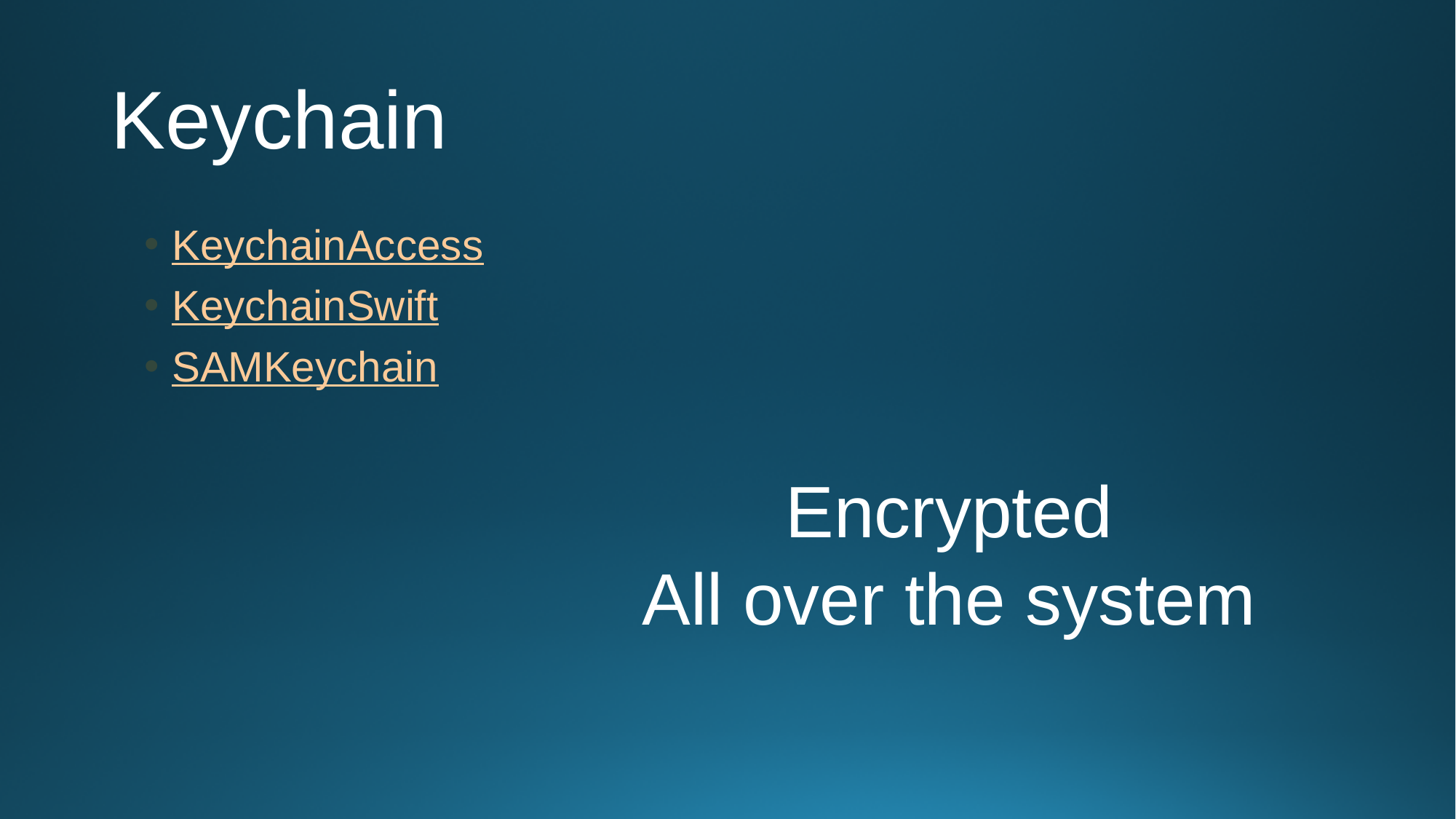

# Keychain
KeychainAccess
KeychainSwift
SAMKeychain

Encrypted
All over the system